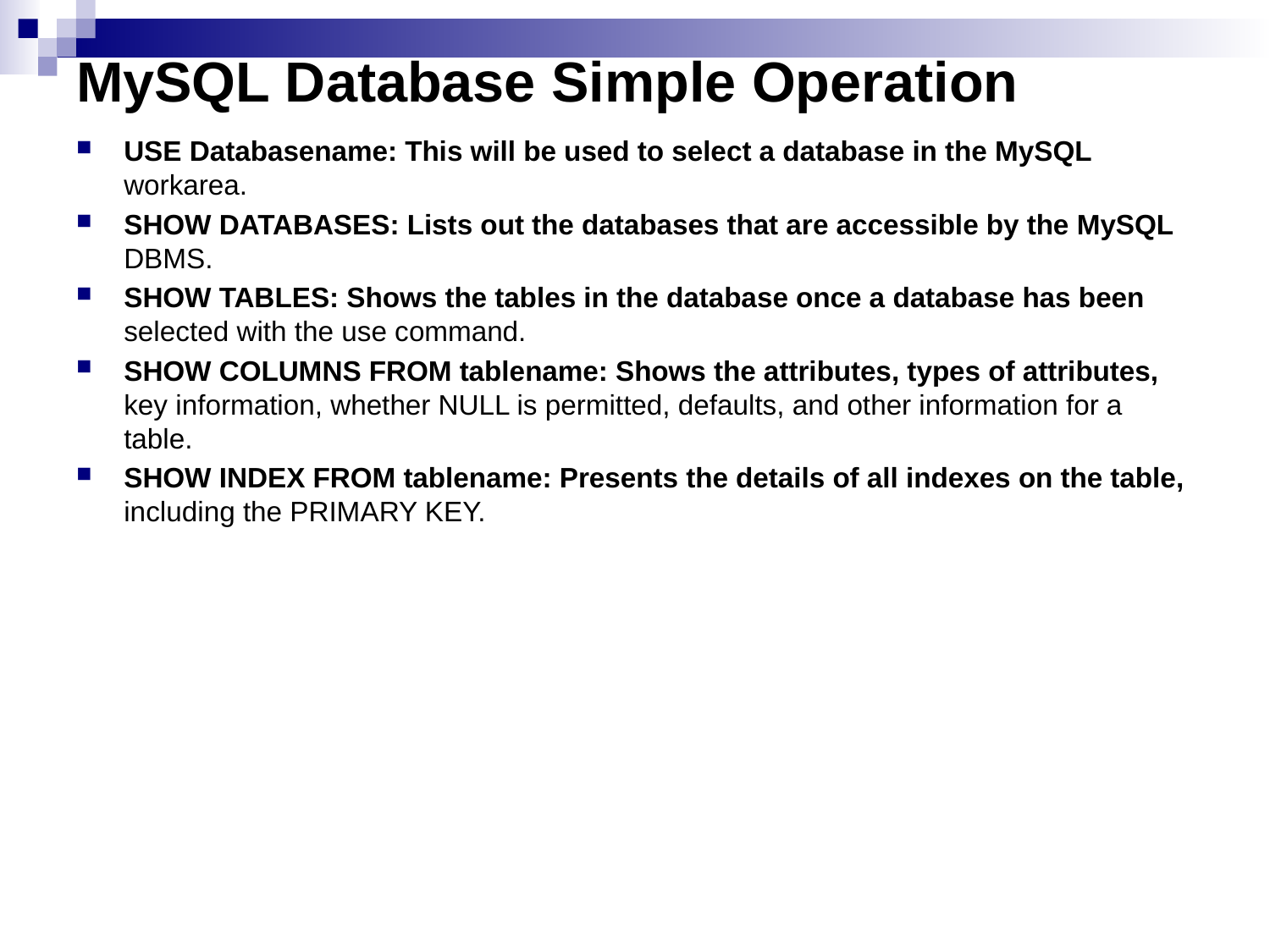

# MySQL Database Simple Operation
USE Databasename: This will be used to select a database in the MySQL workarea.
SHOW DATABASES: Lists out the databases that are accessible by the MySQL DBMS.
SHOW TABLES: Shows the tables in the database once a database has been selected with the use command.
SHOW COLUMNS FROM tablename: Shows the attributes, types of attributes, key information, whether NULL is permitted, defaults, and other information for a table.
SHOW INDEX FROM tablename: Presents the details of all indexes on the table, including the PRIMARY KEY.